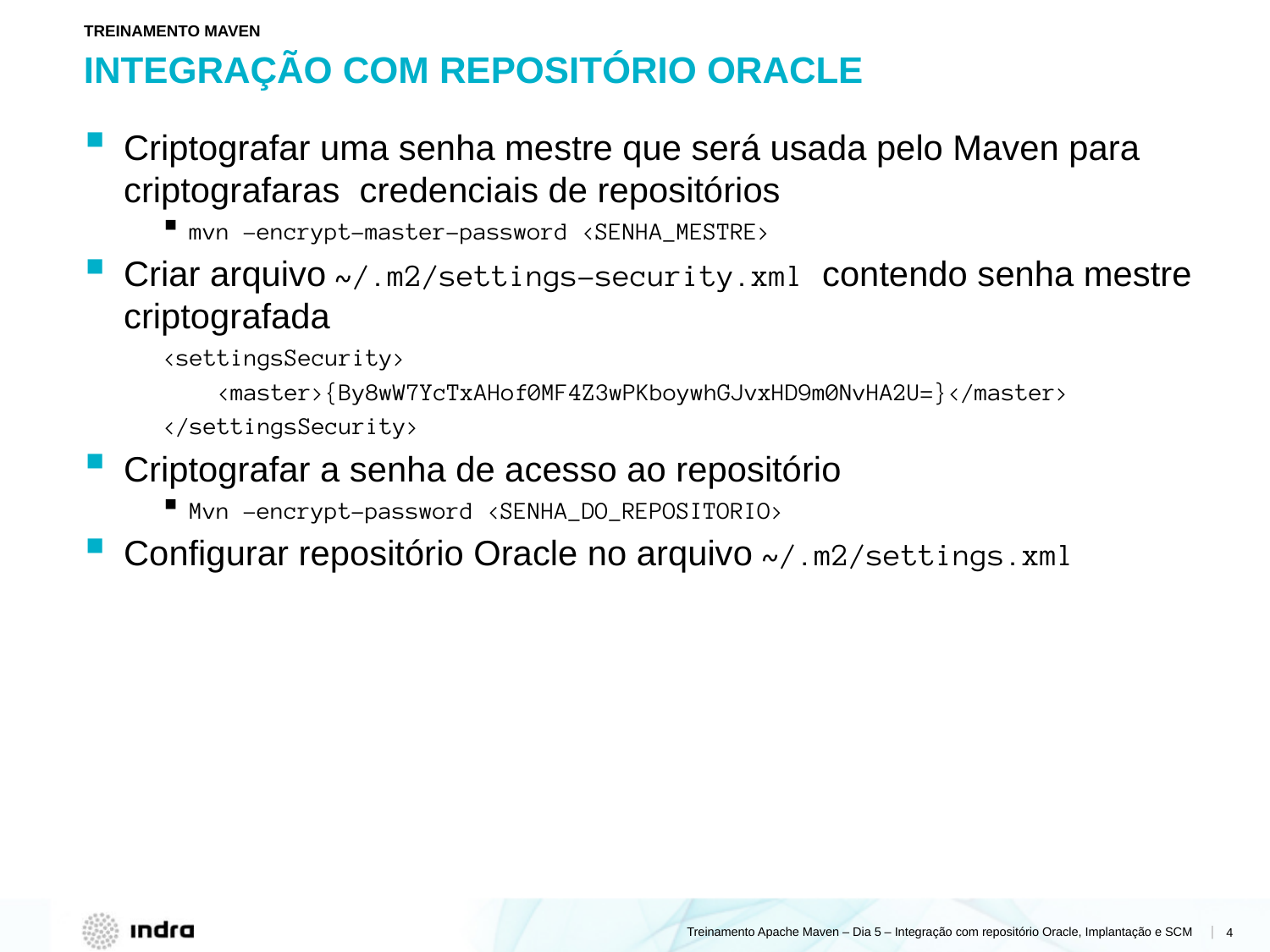

TREINAMENTO MAVEN
# Integração com repositório oracle
Criptografar uma senha mestre que será usada pelo Maven para criptografaras  credenciais de repositórios
mvn –encrypt-master-password <SENHA_MESTRE>
Criar arquivo ~/.m2/settings-security.xml contendo senha mestre criptografada
<settingsSecurity>
    <master>{By8wW7YcTxAHof0MF4Z3wPKboywhGJvxHD9m0NvHA2U=}</master>
</settingsSecurity>
Criptografar a senha de acesso ao repositório
Mvn –encrypt-password <SENHA_DO_REPOSITORIO>
Configurar repositório Oracle no arquivo ~/.m2/settings.xml